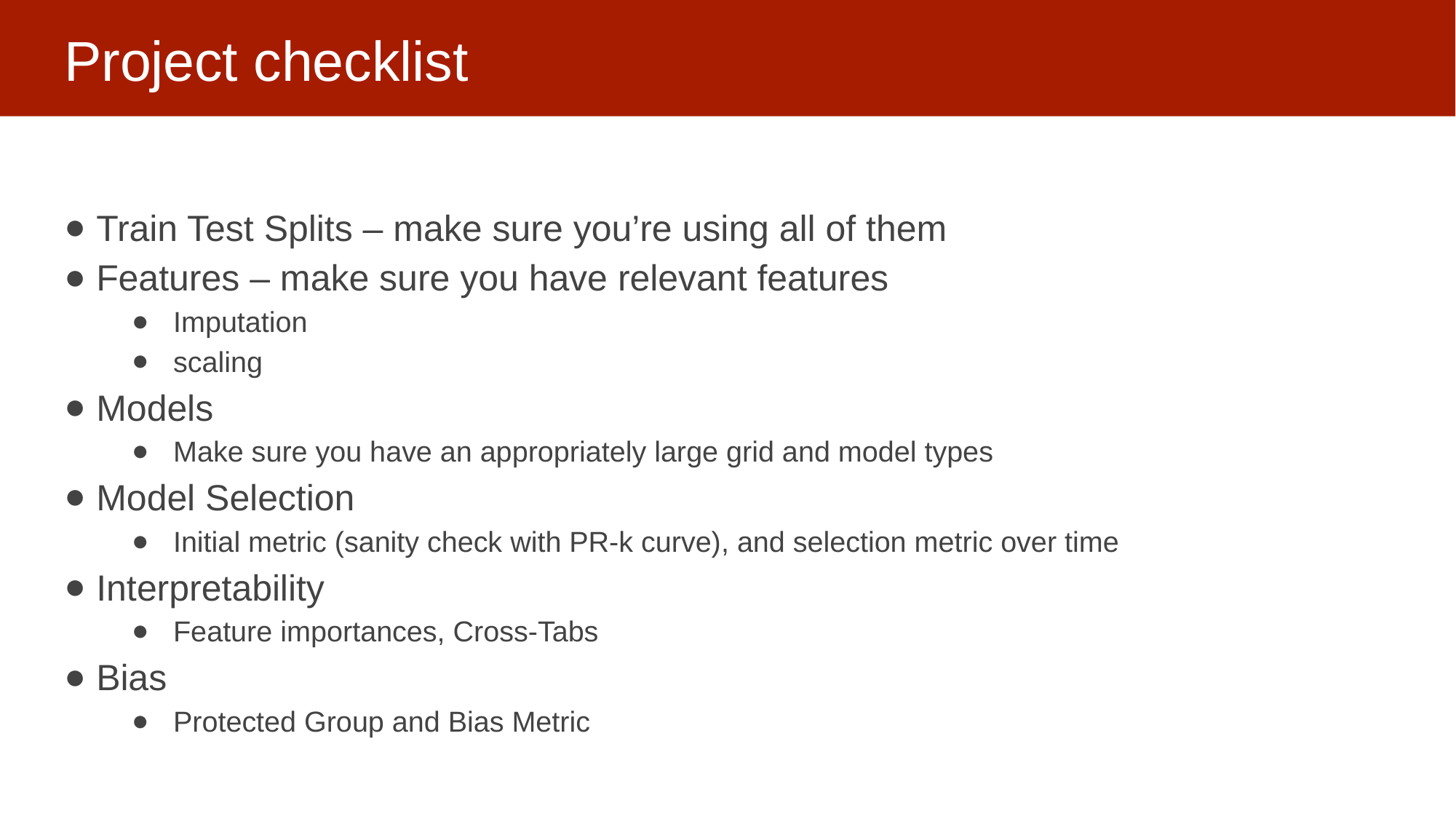

# Project checklist
 Train Test Splits – make sure you’re using all of them
 Features – make sure you have relevant features
Imputation
scaling
 Models
Make sure you have an appropriately large grid and model types
 Model Selection
Initial metric (sanity check with PR-k curve), and selection metric over time
 Interpretability
Feature importances, Cross-Tabs
 Bias
Protected Group and Bias Metric